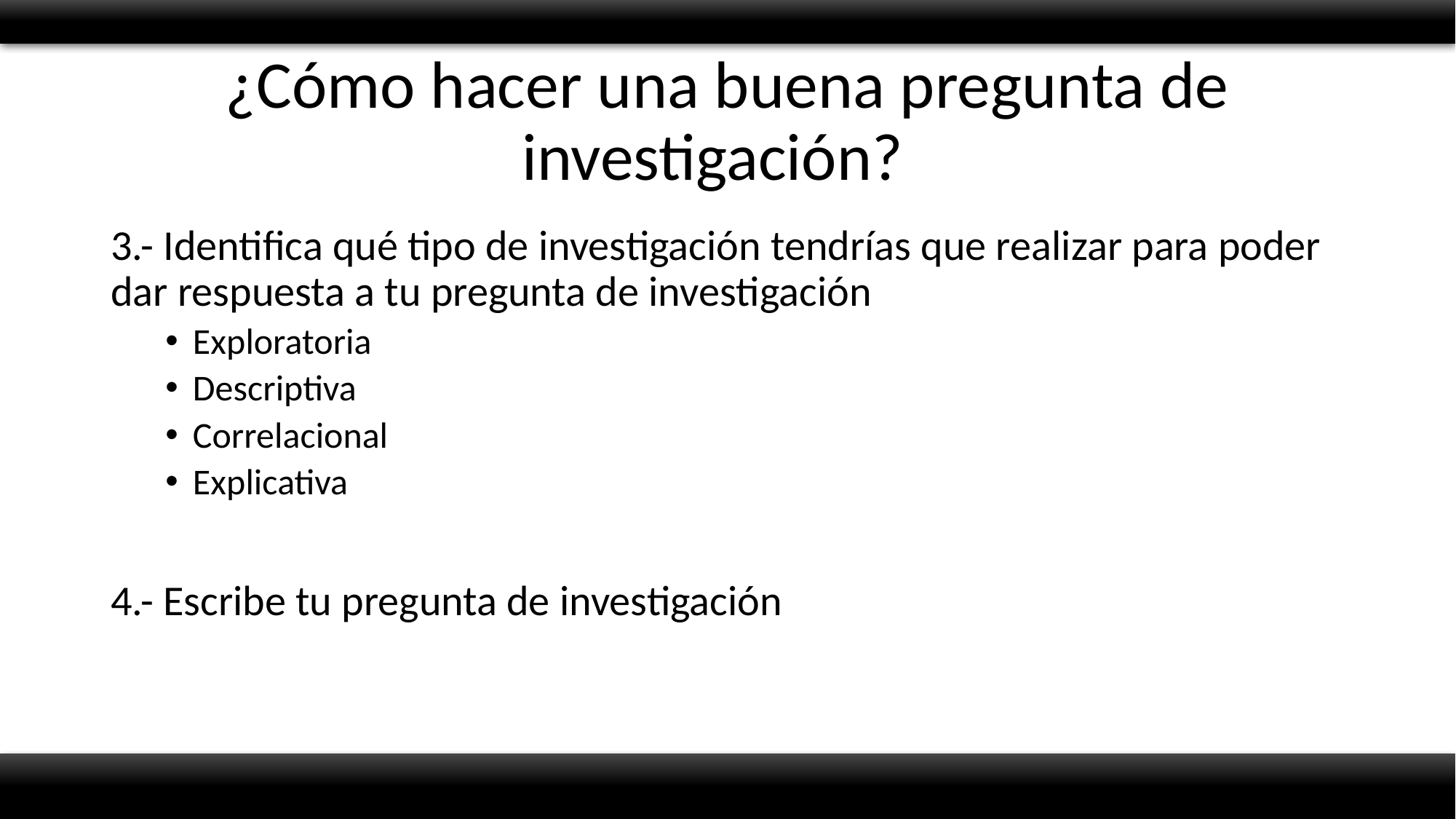

# ¿Cómo hacer una buena pregunta de investigación?
3.- Identifica qué tipo de investigación tendrías que realizar para poder dar respuesta a tu pregunta de investigación
Exploratoria
Descriptiva
Correlacional
Explicativa

4.- Escribe tu pregunta de investigación